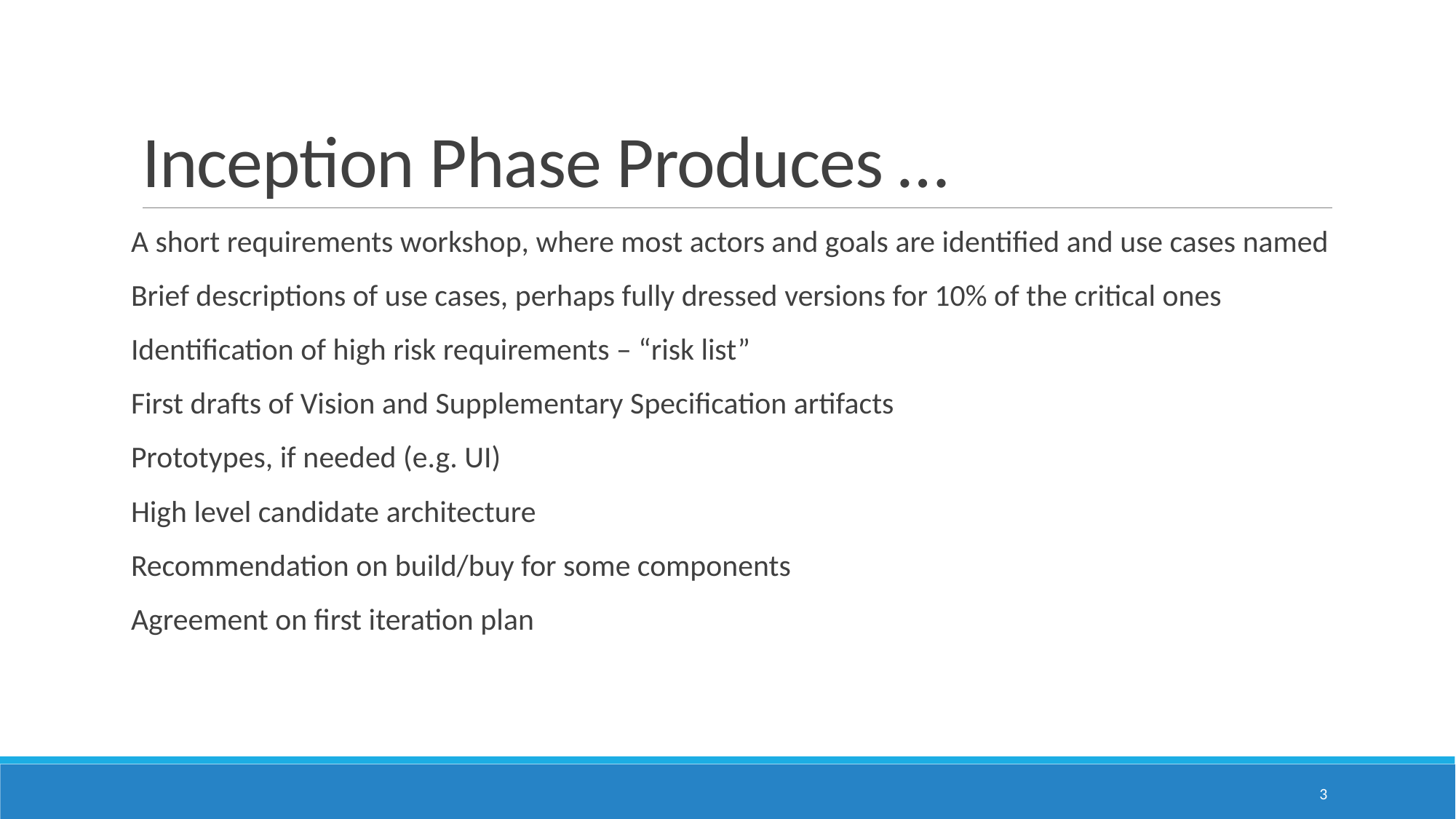

# Inception Phase Produces …
A short requirements workshop, where most actors and goals are identified and use cases named
Brief descriptions of use cases, perhaps fully dressed versions for 10% of the critical ones
Identification of high risk requirements – “risk list”
First drafts of Vision and Supplementary Specification artifacts
Prototypes, if needed (e.g. UI)
High level candidate architecture
Recommendation on build/buy for some components
Agreement on first iteration plan
3